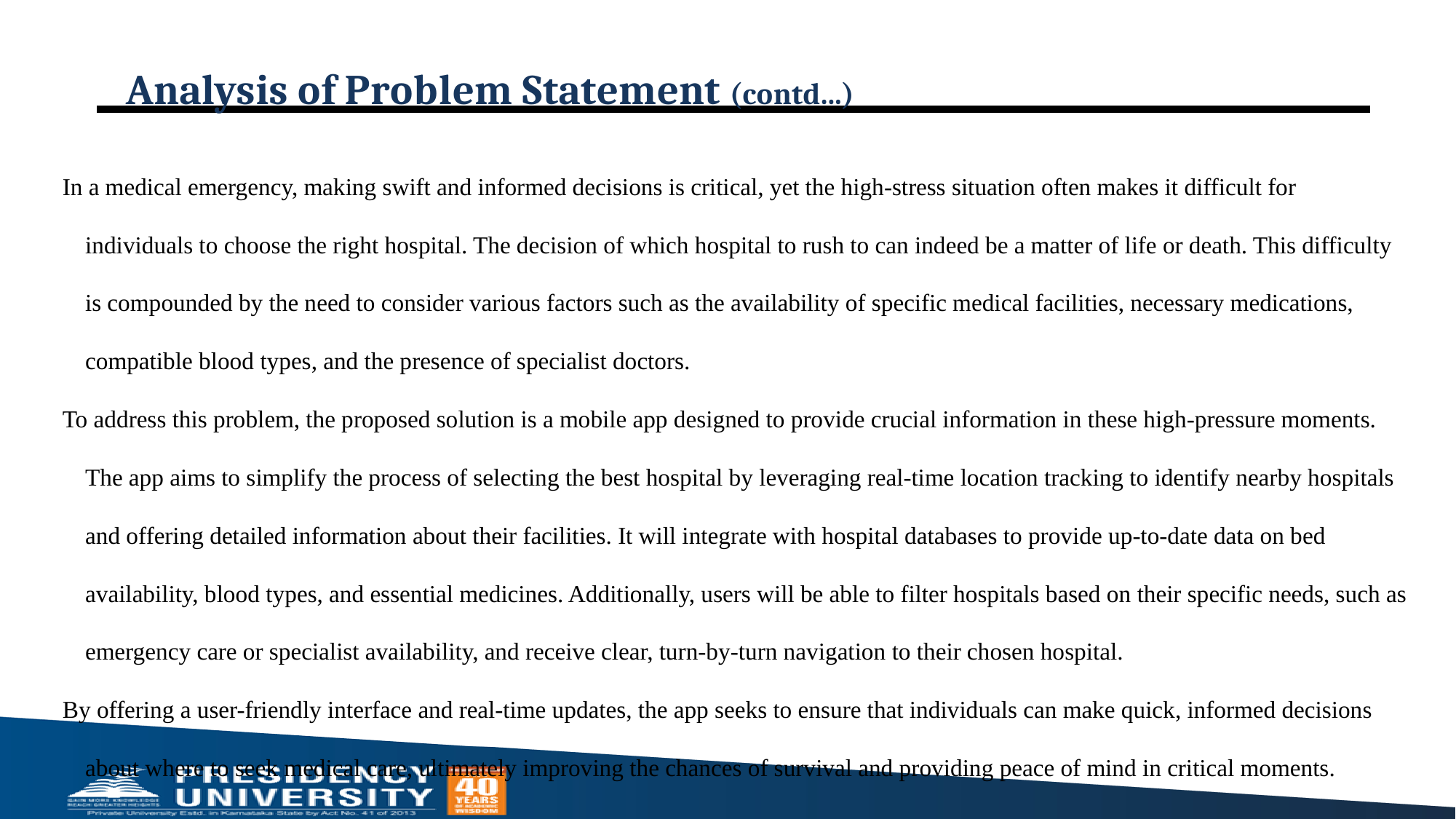

# Analysis of Problem Statement (contd...)
In a medical emergency, making swift and informed decisions is critical, yet the high-stress situation often makes it difficult for individuals to choose the right hospital. The decision of which hospital to rush to can indeed be a matter of life or death. This difficulty is compounded by the need to consider various factors such as the availability of specific medical facilities, necessary medications, compatible blood types, and the presence of specialist doctors.
To address this problem, the proposed solution is a mobile app designed to provide crucial information in these high-pressure moments. The app aims to simplify the process of selecting the best hospital by leveraging real-time location tracking to identify nearby hospitals and offering detailed information about their facilities. It will integrate with hospital databases to provide up-to-date data on bed availability, blood types, and essential medicines. Additionally, users will be able to filter hospitals based on their specific needs, such as emergency care or specialist availability, and receive clear, turn-by-turn navigation to their chosen hospital.
By offering a user-friendly interface and real-time updates, the app seeks to ensure that individuals can make quick, informed decisions about where to seek medical care, ultimately improving the chances of survival and providing peace of mind in critical moments.